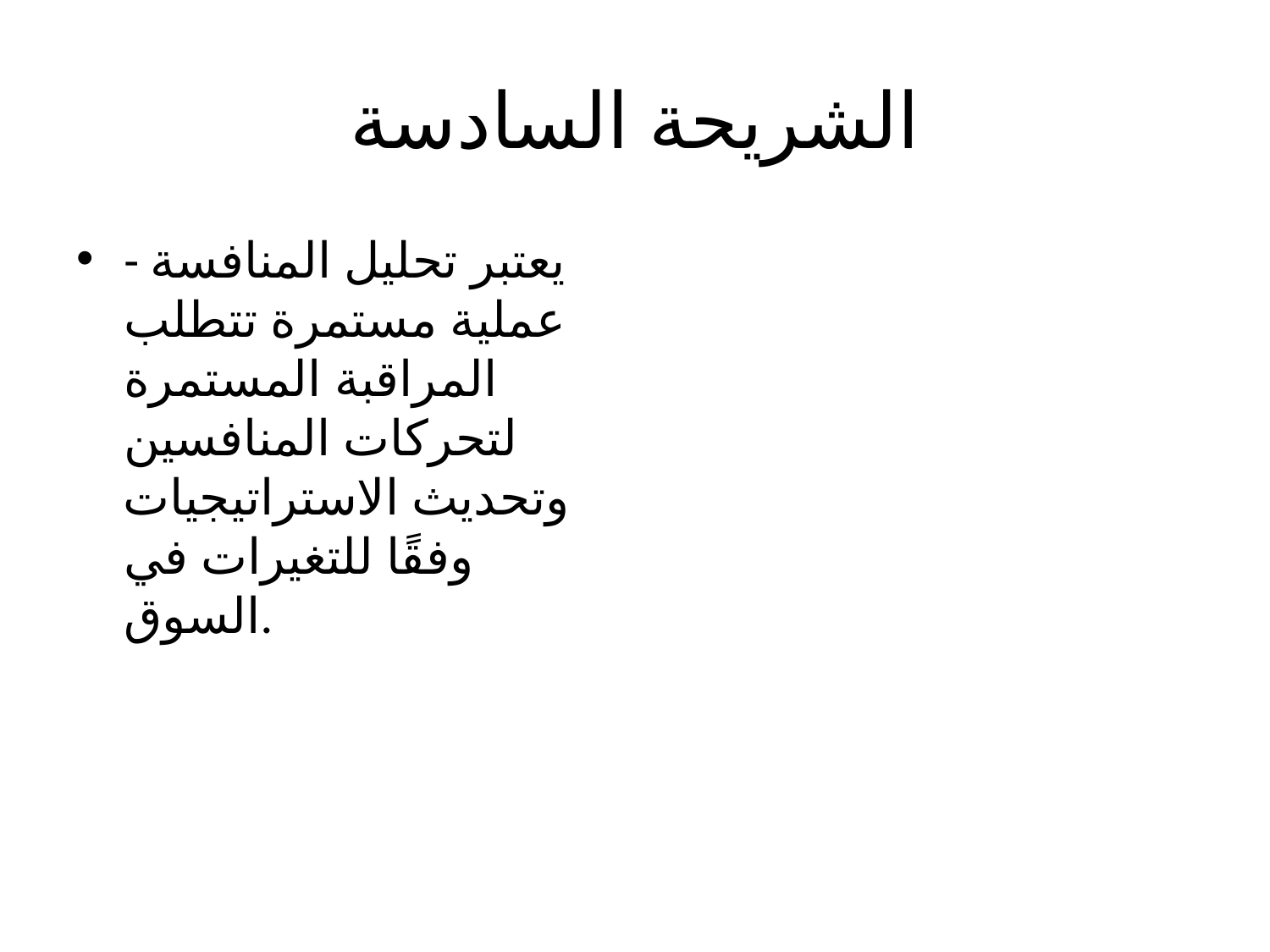

# الشريحة السادسة
- يعتبر تحليل المنافسة عملية مستمرة تتطلب المراقبة المستمرة لتحركات المنافسين وتحديث الاستراتيجيات وفقًا للتغيرات في السوق.